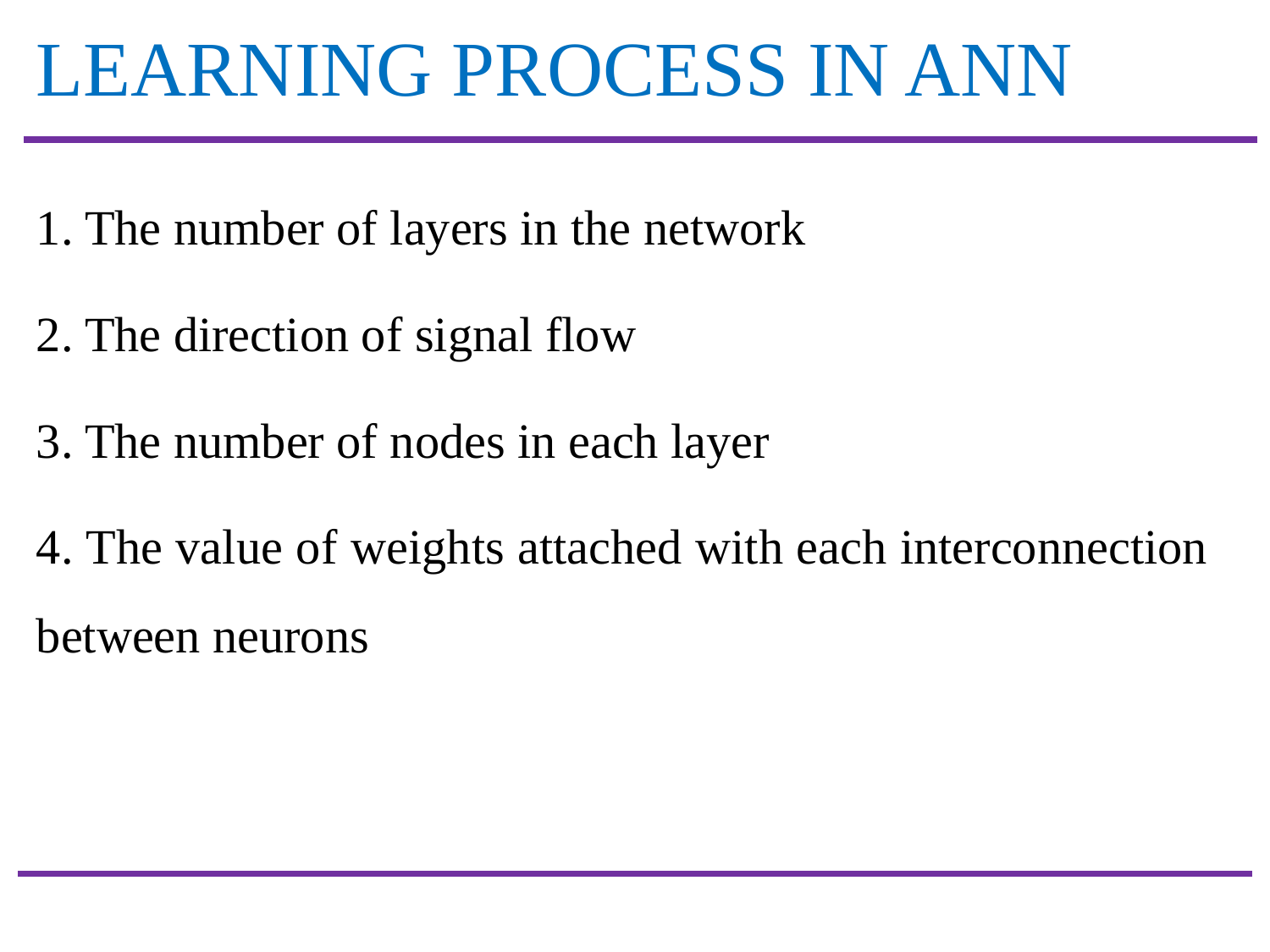

# LEARNING PROCESS IN ANN
1. The number of layers in the network
2. The direction of signal flow
3. The number of nodes in each layer
4. The value of weights attached with each interconnection between neurons